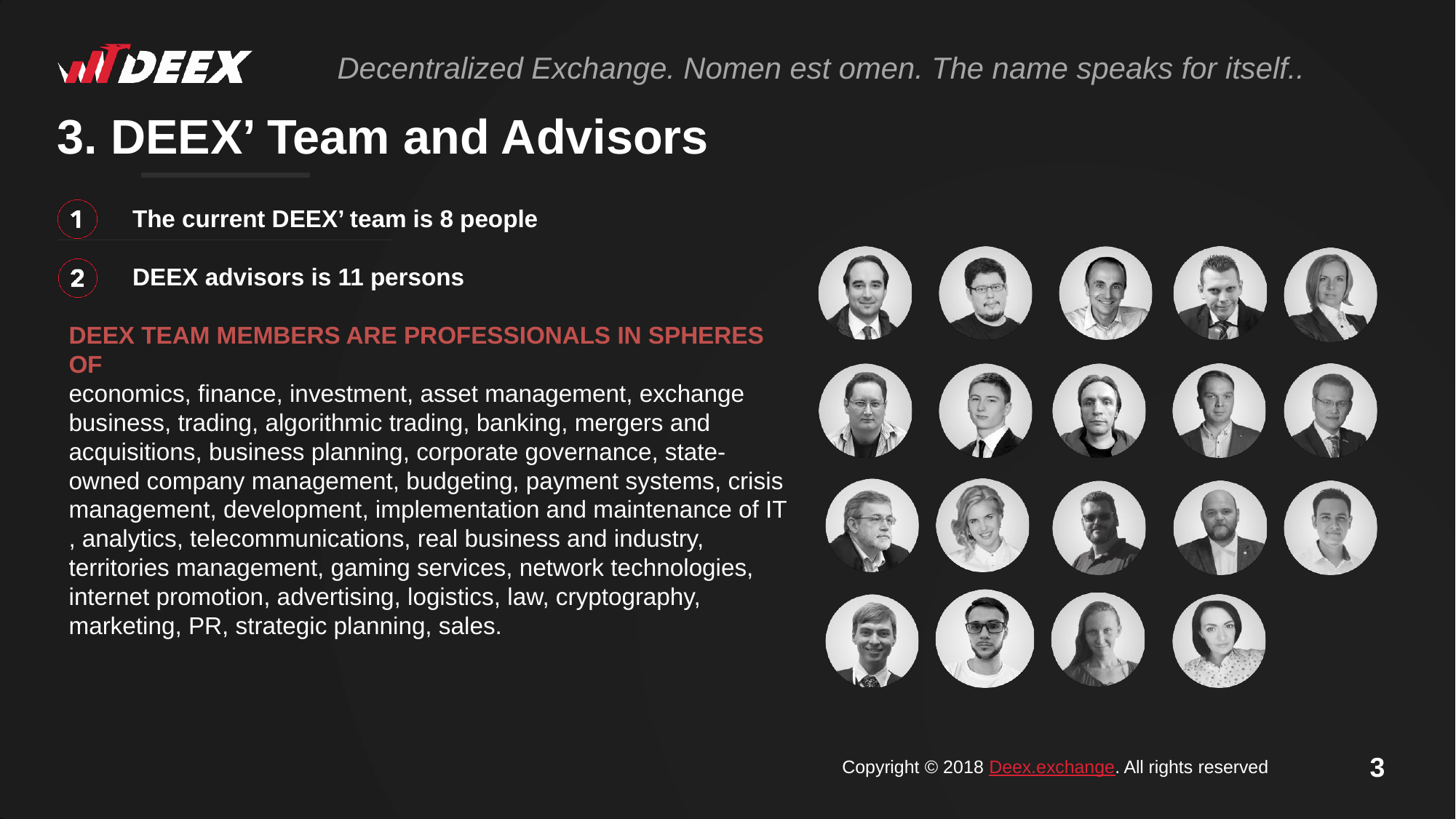

# Decentralized Exchange. Nomen est omen. The name speaks for itself..
3. DEEX’ Team and Advisors

The current DEEX’ team is 8 people

DEEX advisors is 11 persons

DEEX TEAM MEMBERS ARE PROFESSIONALS IN SPHERES OF
economics, finance, investment, asset management, exchange business, trading, algorithmic trading, banking, mergers and acquisitions, business planning, corporate governance, state-owned company management, budgeting, payment systems, crisis management, development, implementation and maintenance of IT , analytics, telecommunications, real business and industry, territories management, gaming services, network technologies, internet promotion, advertising, logistics, law, cryptography, marketing, PR, strategic planning, sales.

3
Copyright © 2018 Deex.exchange. All rights reserved